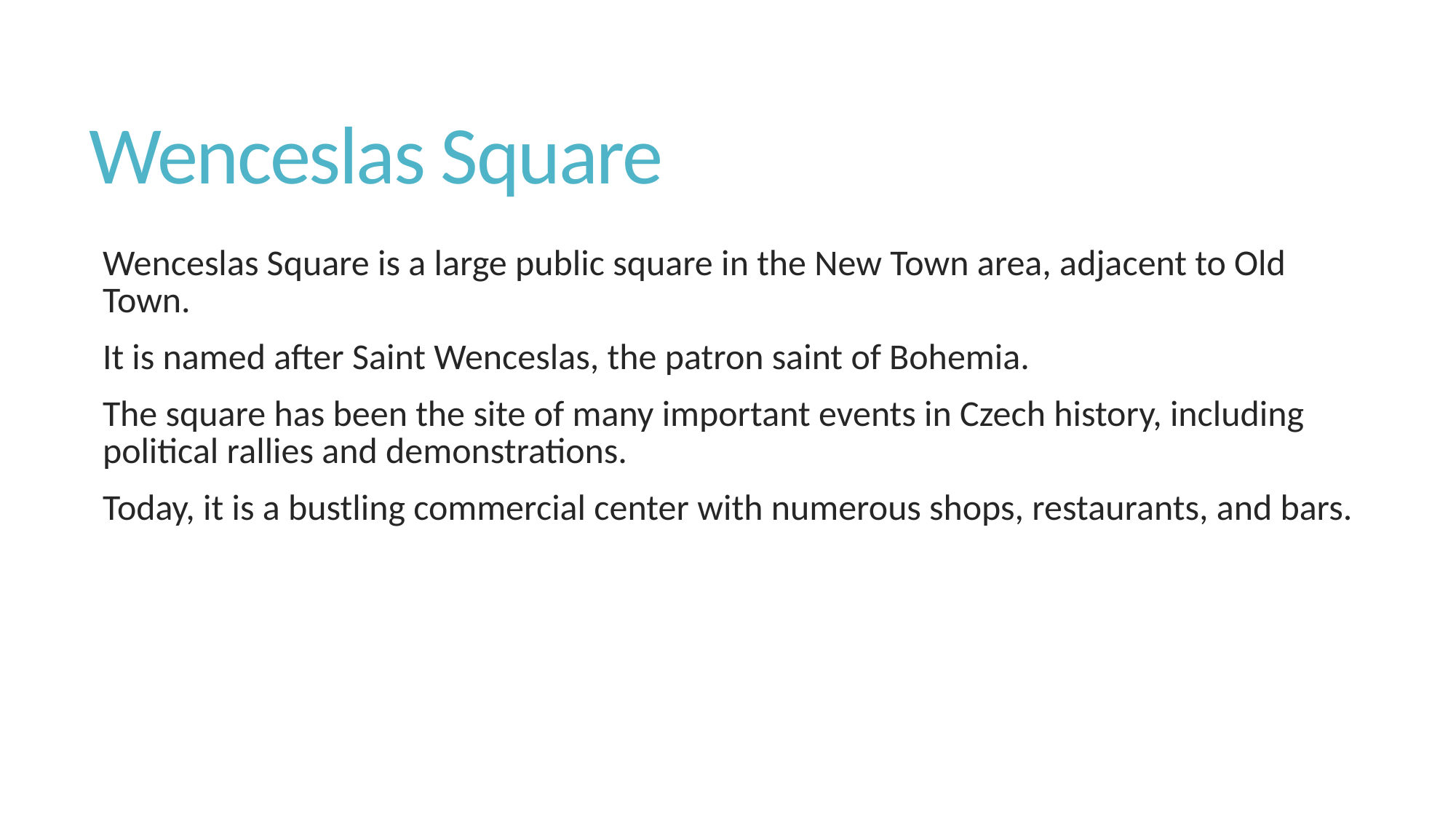

# Wenceslas Square
Wenceslas Square is a large public square in the New Town area, adjacent to Old Town.
It is named after Saint Wenceslas, the patron saint of Bohemia.
The square has been the site of many important events in Czech history, including political rallies and demonstrations.
Today, it is a bustling commercial center with numerous shops, restaurants, and bars.